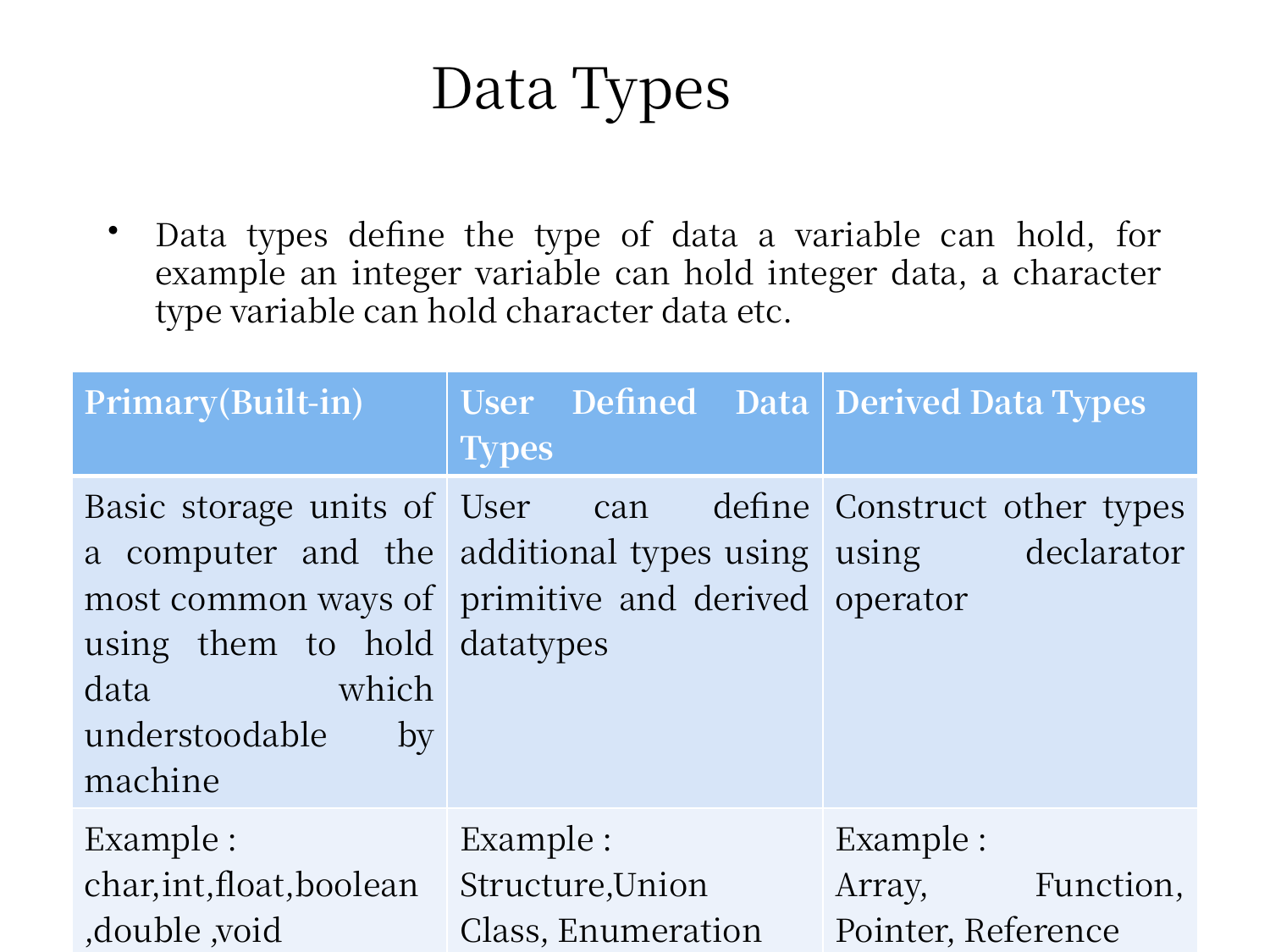

# Data Types
Data types define the type of data a variable can hold, for example an integer variable can hold integer data, a character type variable can hold character data etc.

| Primary(Built-in) | User Defined Data Types | Derived Data Types |
| --- | --- | --- |
| Basic storage units of a computer and the most common ways of using them to hold data which understoodable by machine | User can define additional types using primitive and derived datatypes | Construct other types using declarator operator |
| Example : char,int,float,boolean ,double ,void | Example : Structure,Union Class, Enumeration | Example : Array, Function, Pointer, Reference |